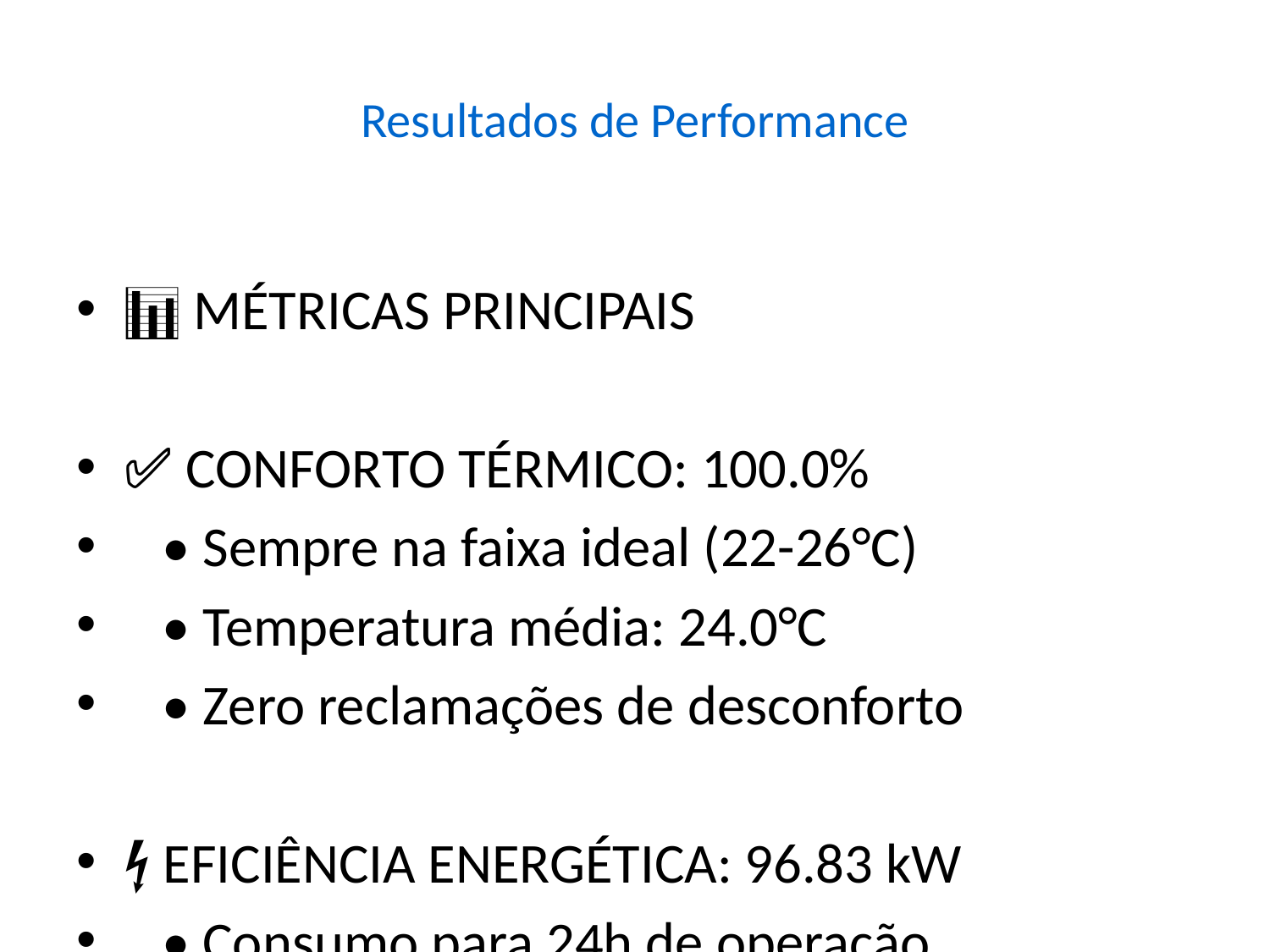

# Resultados de Performance

📊 MÉTRICAS PRINCIPAIS

✅ CONFORTO TÉRMICO: 100.0%
   • Sempre na faixa ideal (22-26°C)
   • Temperatura média: 24.0°C
   • Zero reclamações de desconforto

⚡ EFICIÊNCIA ENERGÉTICA: 96.83 kW
   • Consumo para 24h de operação
   • Uso do AC: apenas 14.5% do tempo
   • Política conservadora inteligente

🎯 RECOMPENSA MÉDIA: 230.32
   • Alta recompensa total
   • Balanceamento perfeito conforto/eficiência
   • Convergência estável

📈 CONVERGÊNCIA: ~100 episódios
   • Aprendizado rápido
   • Estabilização consistente
   • Política robusta

🏆 RESULTADO FINAL
Sistema que garante 100% de conforto com máxima eficiência energética